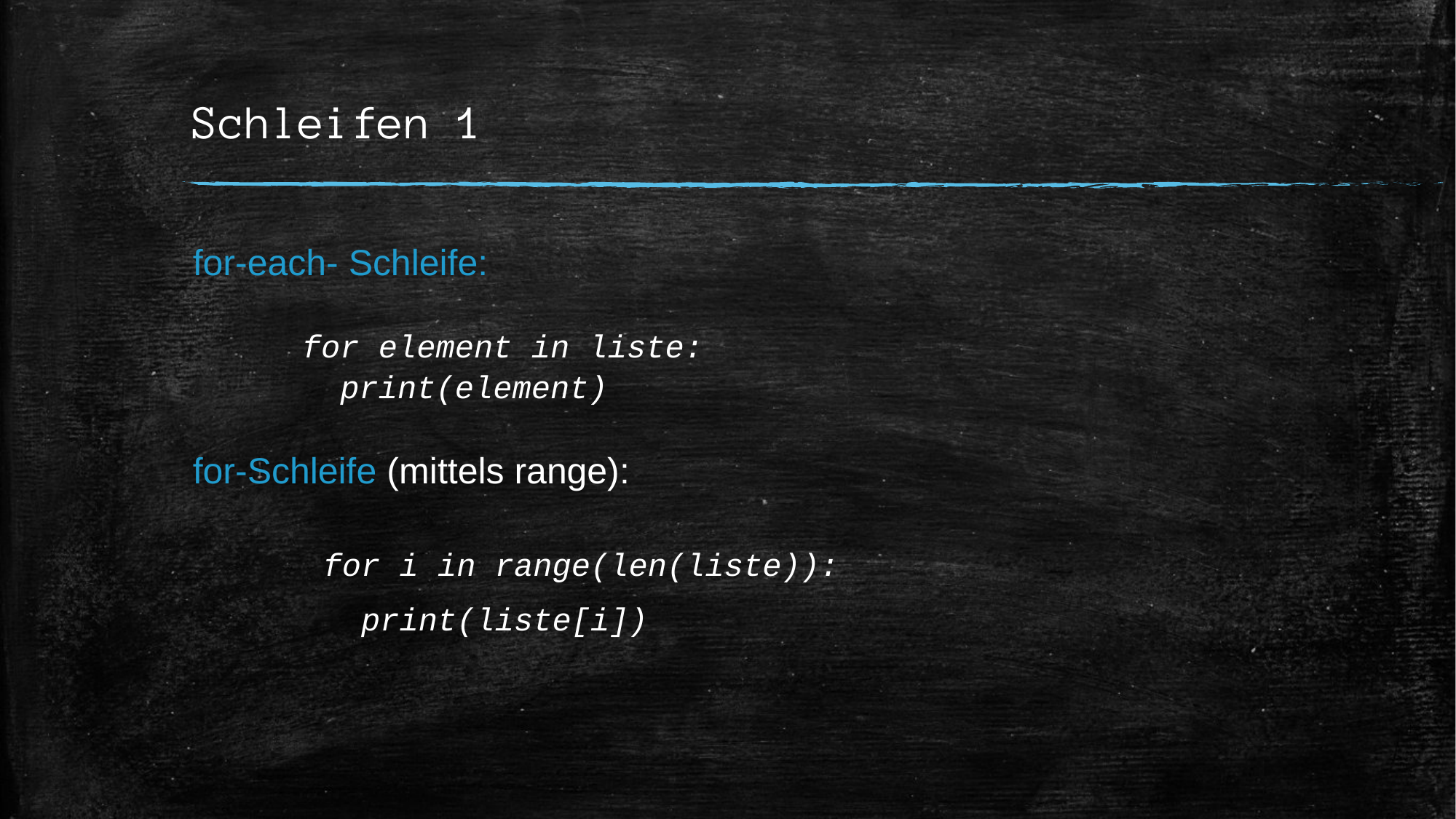

# Schleifen 1
for-each- Schleife:
	for element in liste:						  print(element)
for-Schleife (mittels range):
	for i in range(len(liste)):					  print(liste[i])